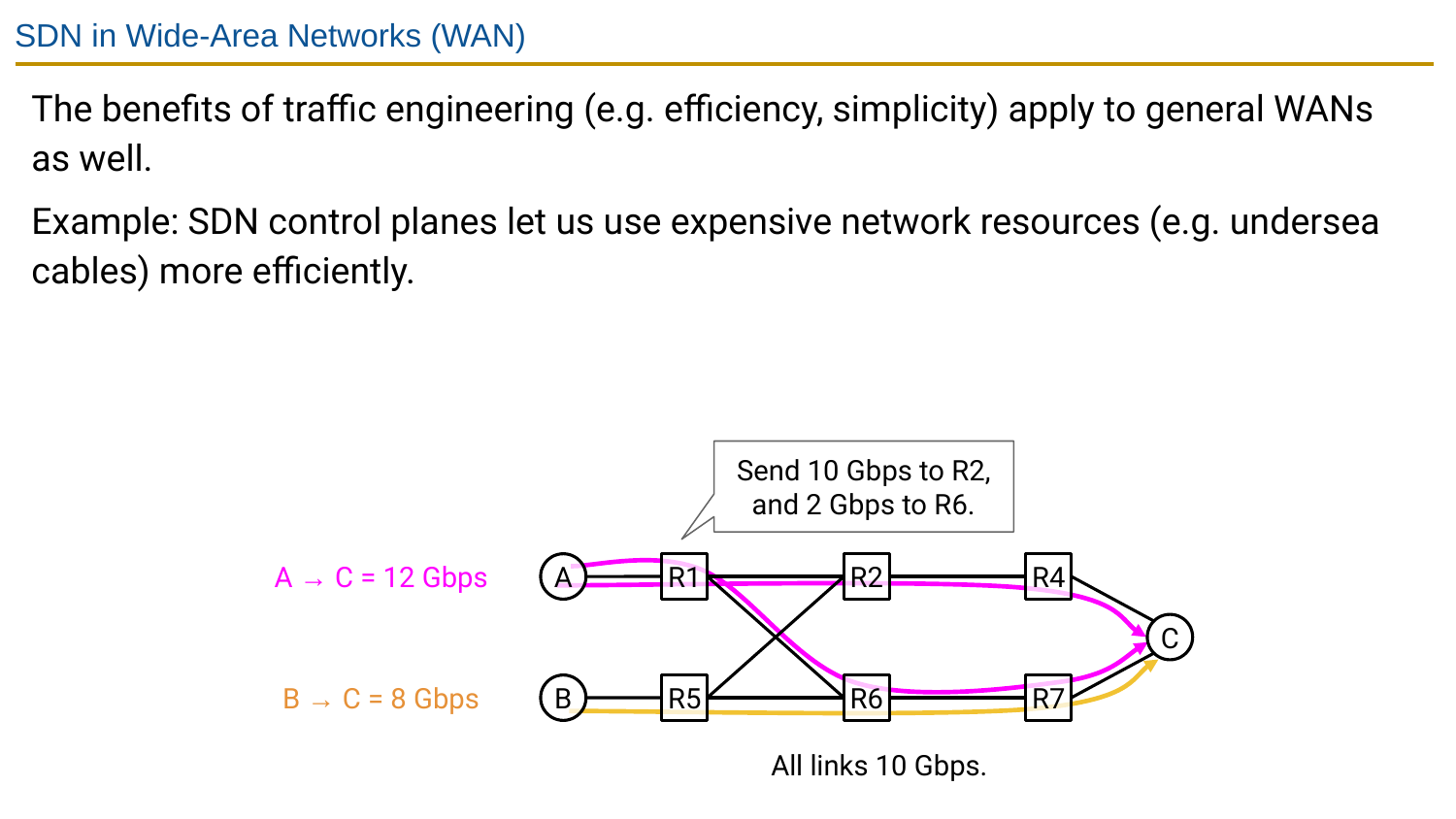

# SDN in Wide-Area Networks (WAN)
The benefits of traffic engineering (e.g. efficiency, simplicity) apply to general WANs as well.
Example: SDN control planes let us use expensive network resources (e.g. undersea cables) more efficiently.
Send 10 Gbps to R2, and 2 Gbps to R6.
A
R1
R2
R4
A → C = 12 Gbps

C

B
R5
R6
R7
B → C = 8 Gbps
All links 10 Gbps.